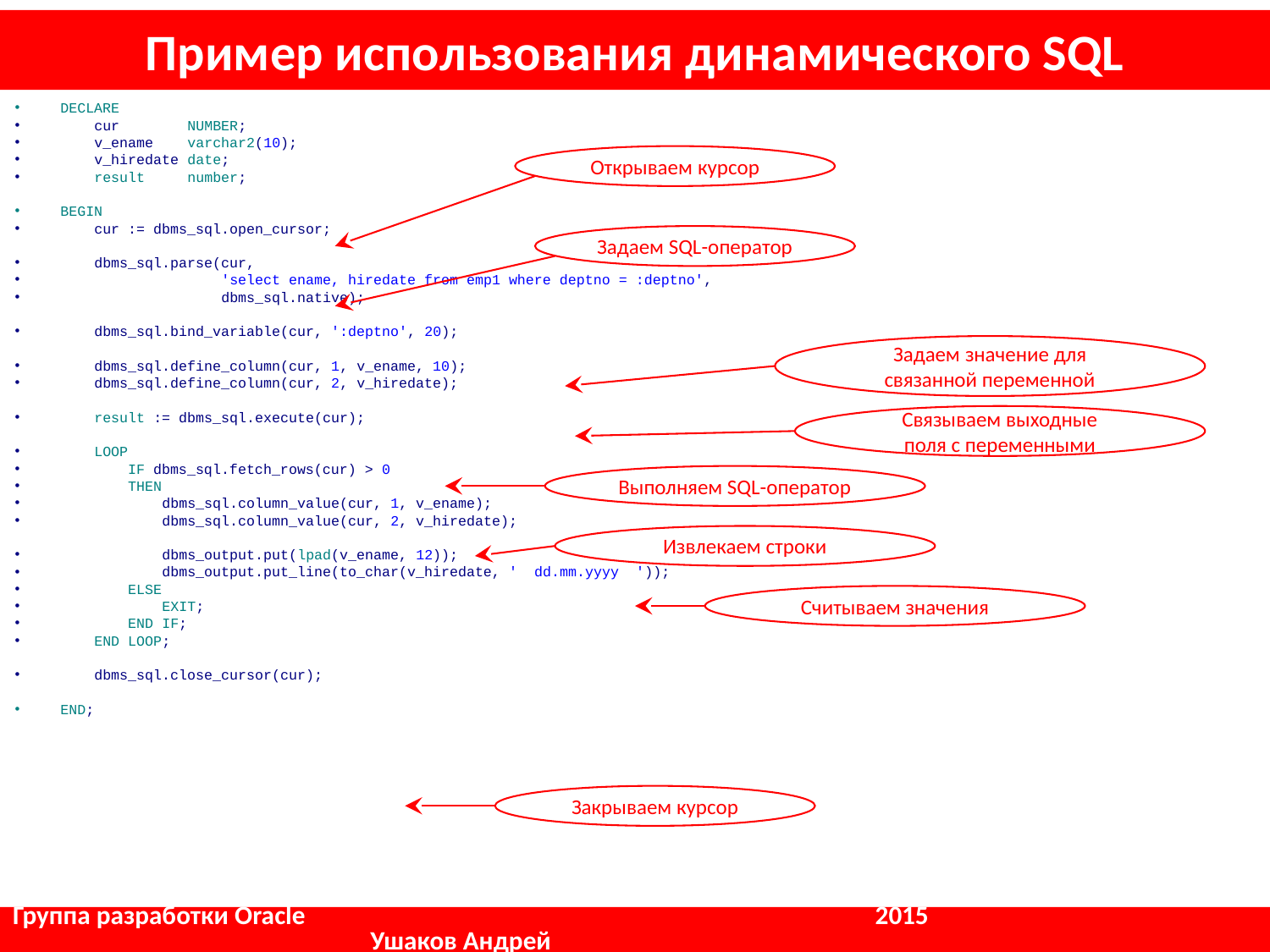

# Пример использования динамического SQL
DECLARE
    cur        NUMBER;
    v_ename    varchar2(10);
    v_hiredate date;
    result     number;

BEGIN
    cur := dbms_sql.open_cursor;

    dbms_sql.parse(cur,
                   'select ename, hiredate from emp1 where deptno = :deptno',
                   dbms_sql.native);

    dbms_sql.bind_variable(cur, ':deptno', 20);

    dbms_sql.define_column(cur, 1, v_ename, 10);
    dbms_sql.define_column(cur, 2, v_hiredate);

    result := dbms_sql.execute(cur);

    LOOP
        IF dbms_sql.fetch_rows(cur) > 0
        THEN
            dbms_sql.column_value(cur, 1, v_ename);
            dbms_sql.column_value(cur, 2, v_hiredate);

            dbms_output.put(lpad(v_ename, 12));
            dbms_output.put_line(to_char(v_hiredate, '  dd.mm.yyyy  '));
        ELSE
            EXIT;
        END IF;
    END LOOP;

    dbms_sql.close_cursor(cur);

END;

Открываем курсор
Задаем SQL-оператор
Задаем значение для
связанной переменной
Связываем выходные
поля с переменными
Выполняем SQL-оператор
Извлекаем строки
Считываем значения
Закрываем курсор
Группа разработки Oracle				                 2015		 	                                       Ушаков Андрей